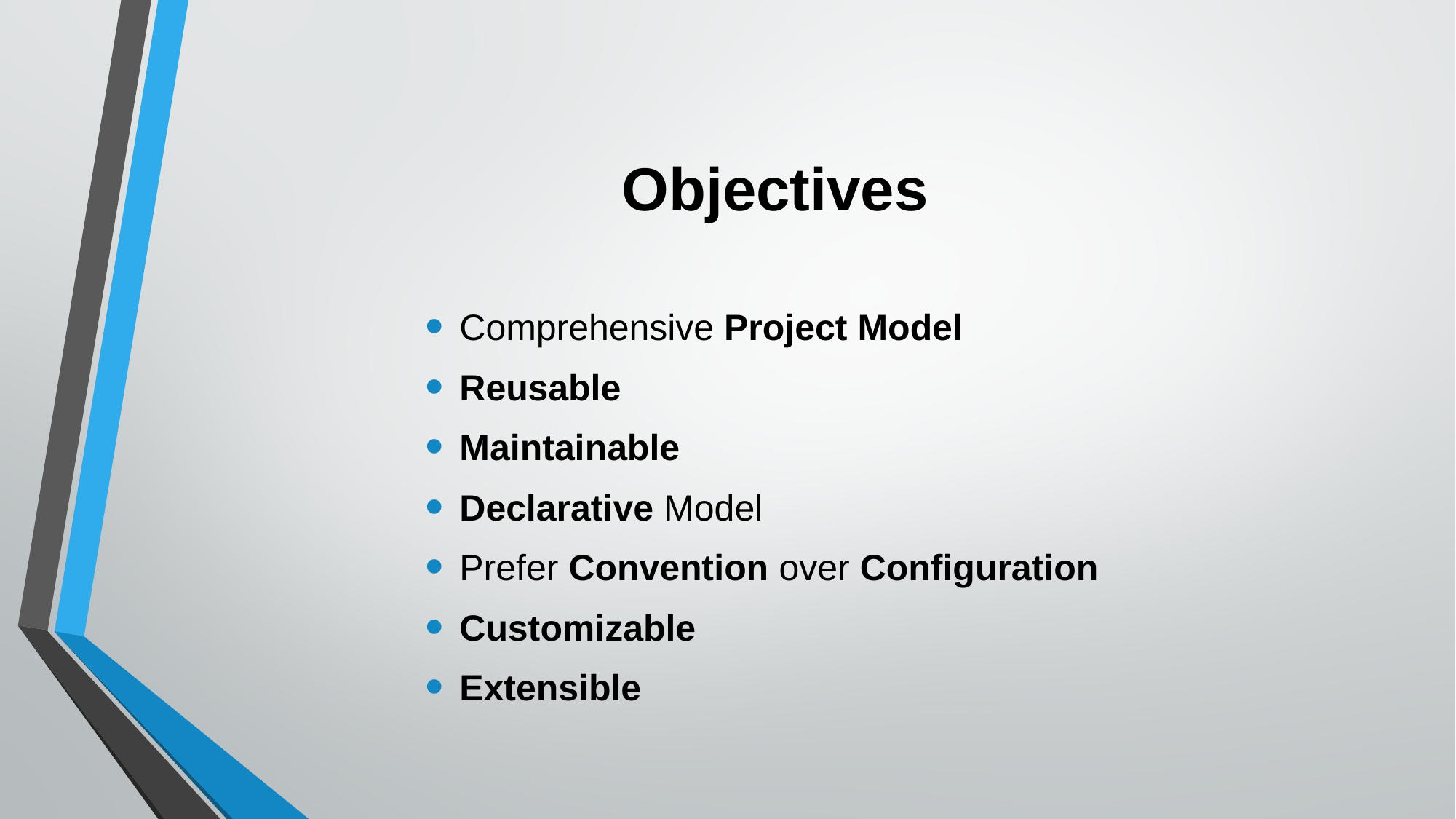

# Objectives
Comprehensive Project Model
Reusable
Maintainable
Declarative Model
Prefer Convention over Configuration
Customizable
Extensible